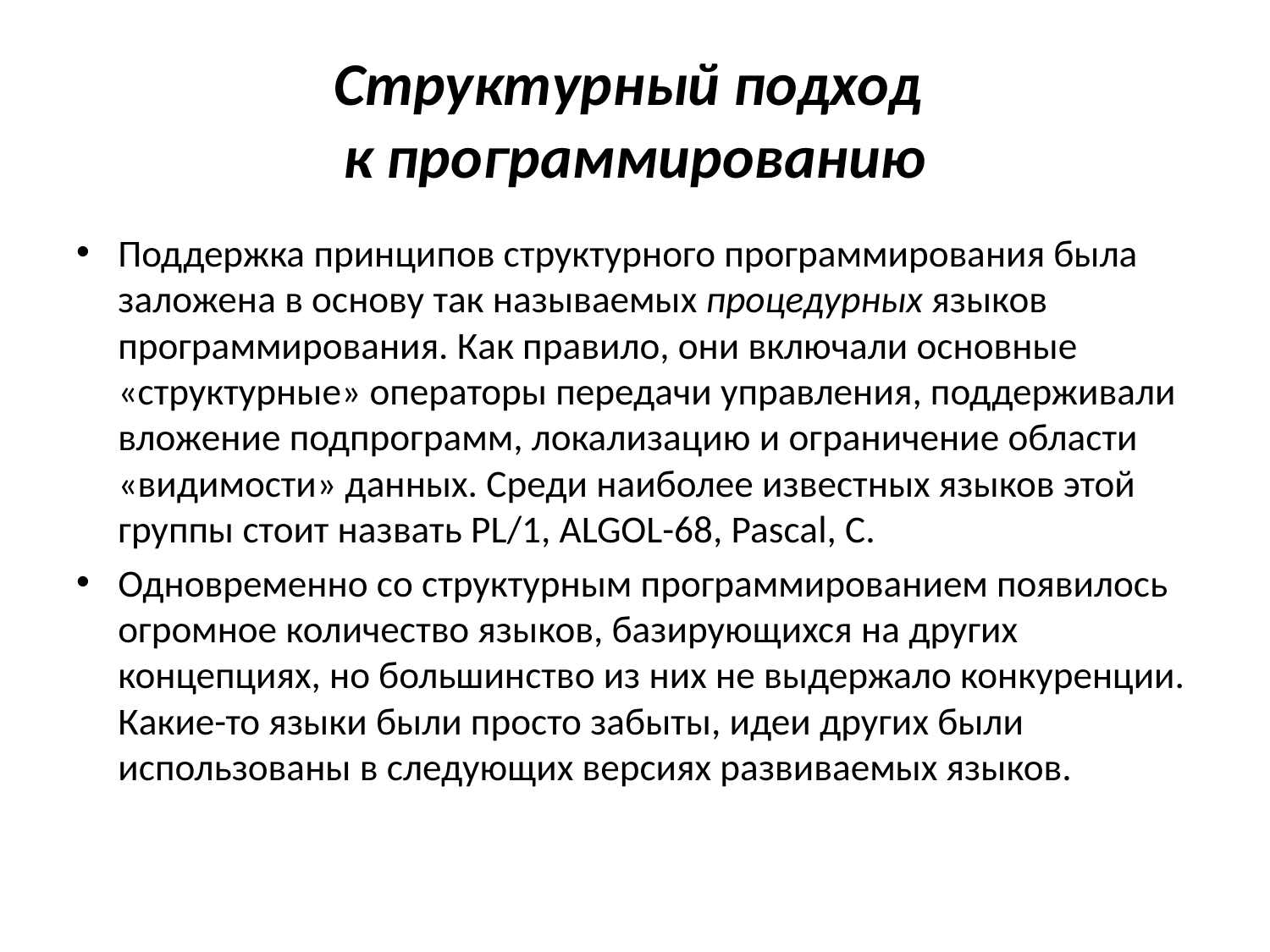

# Структурный подход к программированию
Поддержка принципов структурного программирования была заложена в основу так называемых процедурных языков программирования. Как правило, они включали основные «структурные» операторы передачи управления, поддерживали вложение подпрограмм, локализацию и ограничение области «видимости» данных. Среди наиболее известных языков этой группы стоит назвать PL/1, ALGOL-68, Pascal, С.
Одновременно со структурным программированием появилось огромное количество языков, базирующихся на других концепциях, но большинство из них не выдержало конкуренции. Какие-то языки были просто забыты, идеи других были использованы в следующих версиях развиваемых языков.